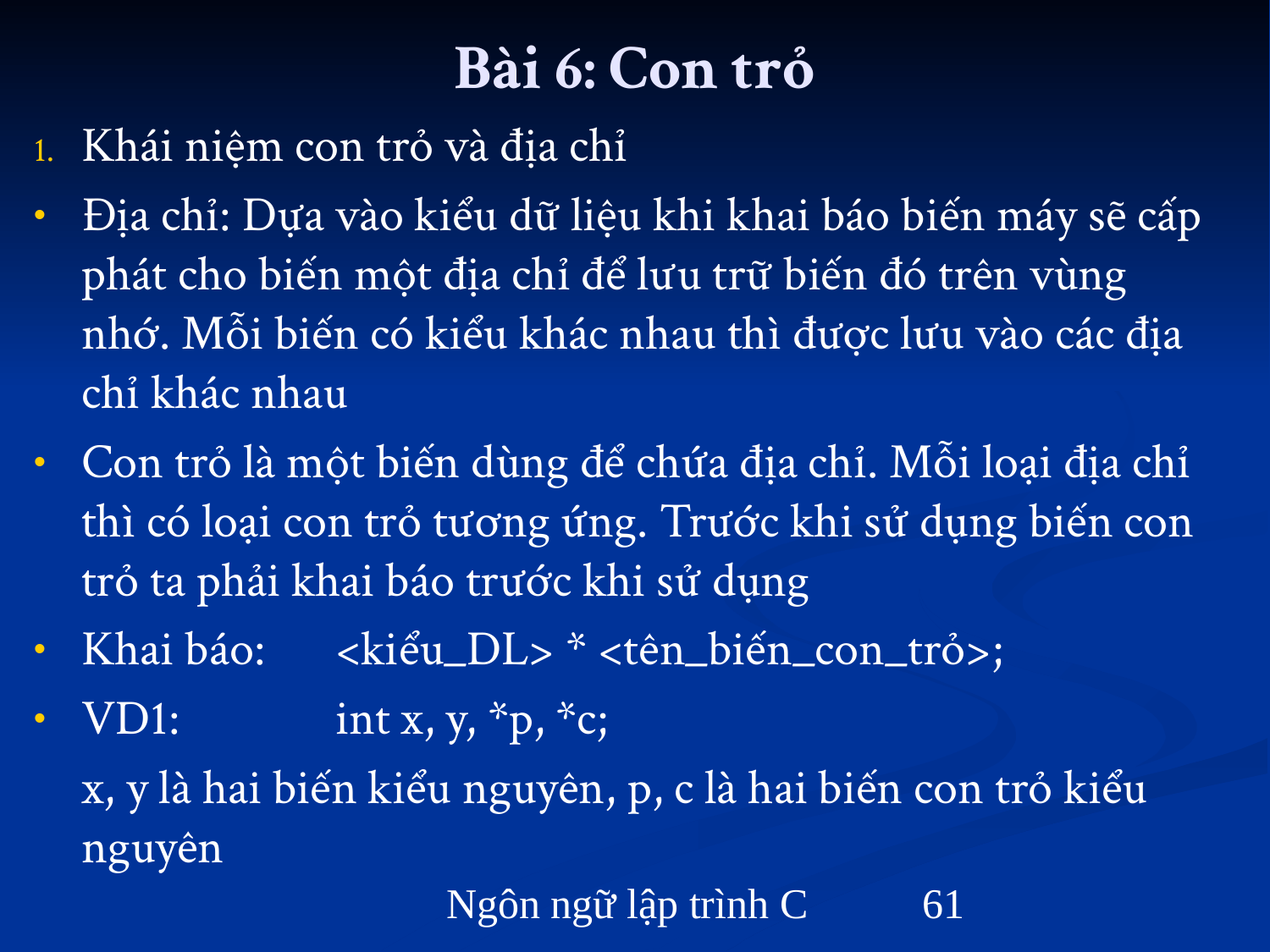

# Bài 6: Con trỏ
Khái niệm con trỏ và địa chỉ
Địa chỉ: Dựa vào kiểu dữ liệu khi khai báo biến máy sẽ cấp phát cho biến một địa chỉ để lưu trữ biến đó trên vùng nhớ. Mỗi biến có kiểu khác nhau thì được lưu vào các địa chỉ khác nhau
Con trỏ là một biến dùng để chứa địa chỉ. Mỗi loại địa chỉ thì có loại con trỏ tương ứng. Trước khi sử dụng biến con trỏ ta phải khai báo trước khi sử dụng
Khai báo:	<kiểu_DL> * <tên_biến_con_trỏ>;
VD1:		int x, y, *p, *c;
	x, y là hai biến kiểu nguyên, p, c là hai biến con trỏ kiểu nguyên
Ngôn ngữ lập trình C
61